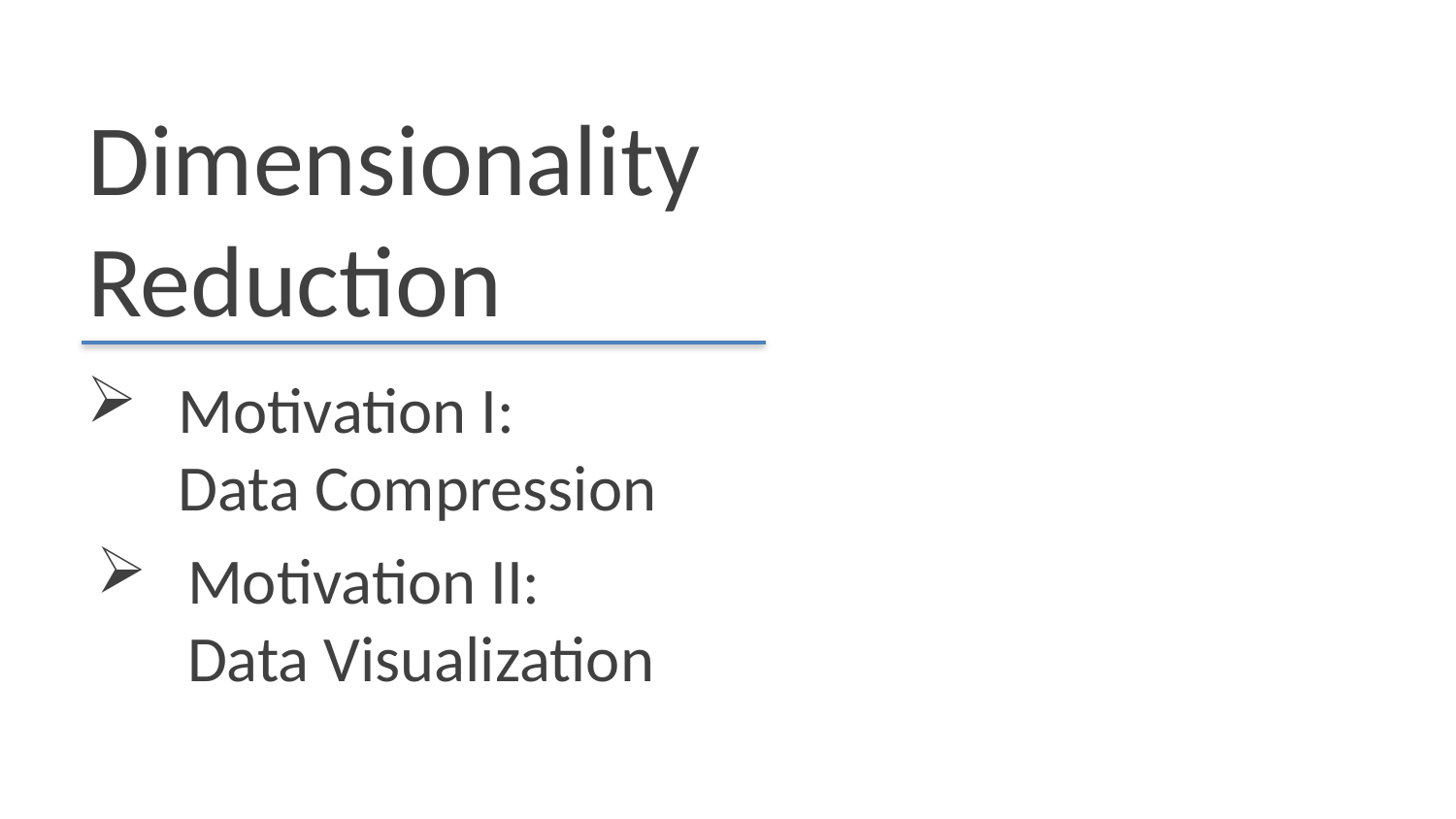

Dimensionality Reduction
Motivation I:
Data Compression
Motivation II:
Data Visualization